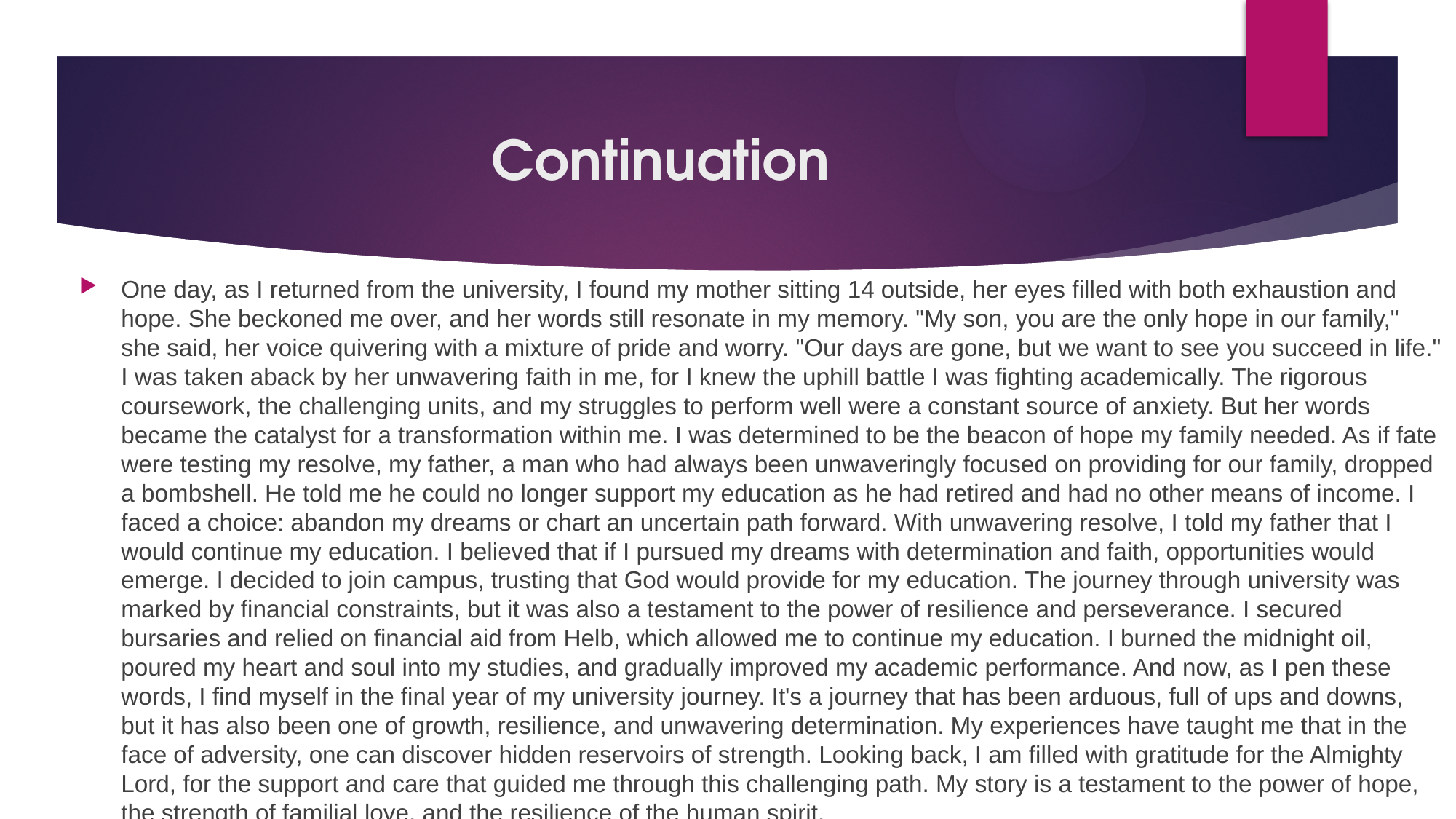

# Continuation
One day, as I returned from the university, I found my mother sitting 14 outside, her eyes filled with both exhaustion and hope. She beckoned me over, and her words still resonate in my memory. "My son, you are the only hope in our family," she said, her voice quivering with a mixture of pride and worry. "Our days are gone, but we want to see you succeed in life." I was taken aback by her unwavering faith in me, for I knew the uphill battle I was fighting academically. The rigorous coursework, the challenging units, and my struggles to perform well were a constant source of anxiety. But her words became the catalyst for a transformation within me. I was determined to be the beacon of hope my family needed. As if fate were testing my resolve, my father, a man who had always been unwaveringly focused on providing for our family, dropped a bombshell. He told me he could no longer support my education as he had retired and had no other means of income. I faced a choice: abandon my dreams or chart an uncertain path forward. With unwavering resolve, I told my father that I would continue my education. I believed that if I pursued my dreams with determination and faith, opportunities would emerge. I decided to join campus, trusting that God would provide for my education. The journey through university was marked by financial constraints, but it was also a testament to the power of resilience and perseverance. I secured bursaries and relied on financial aid from Helb, which allowed me to continue my education. I burned the midnight oil, poured my heart and soul into my studies, and gradually improved my academic performance. And now, as I pen these words, I find myself in the final year of my university journey. It's a journey that has been arduous, full of ups and downs, but it has also been one of growth, resilience, and unwavering determination. My experiences have taught me that in the face of adversity, one can discover hidden reservoirs of strength. Looking back, I am filled with gratitude for the Almighty Lord, for the support and care that guided me through this challenging path. My story is a testament to the power of hope, the strength of familial love, and the resilience of the human spirit.